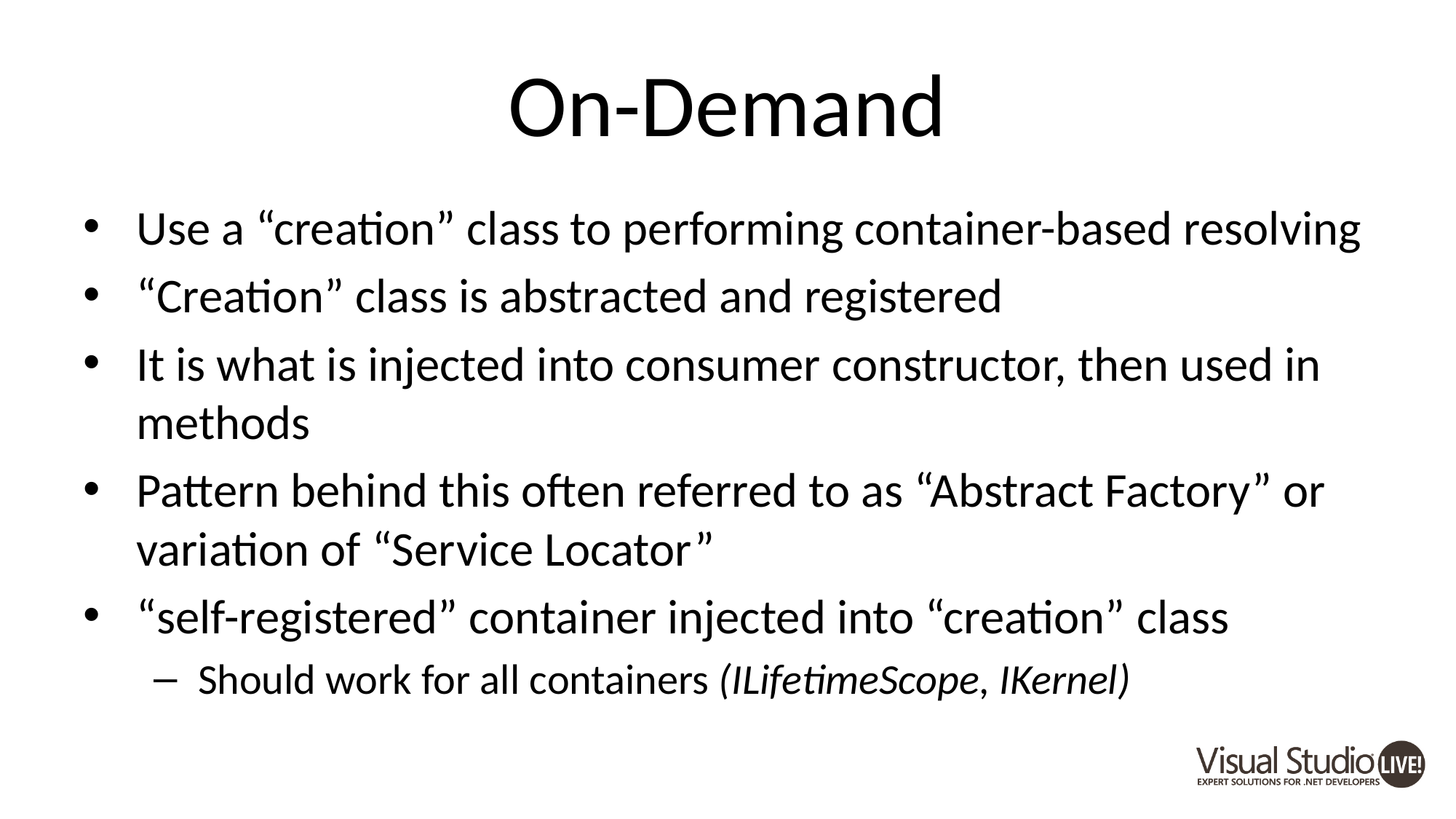

# On-Demand
Use a “creation” class to performing container-based resolving
“Creation” class is abstracted and registered
It is what is injected into consumer constructor, then used in methods
Pattern behind this often referred to as “Abstract Factory” or variation of “Service Locator”
“self-registered” container injected into “creation” class
Should work for all containers (ILifetimeScope, IKernel)